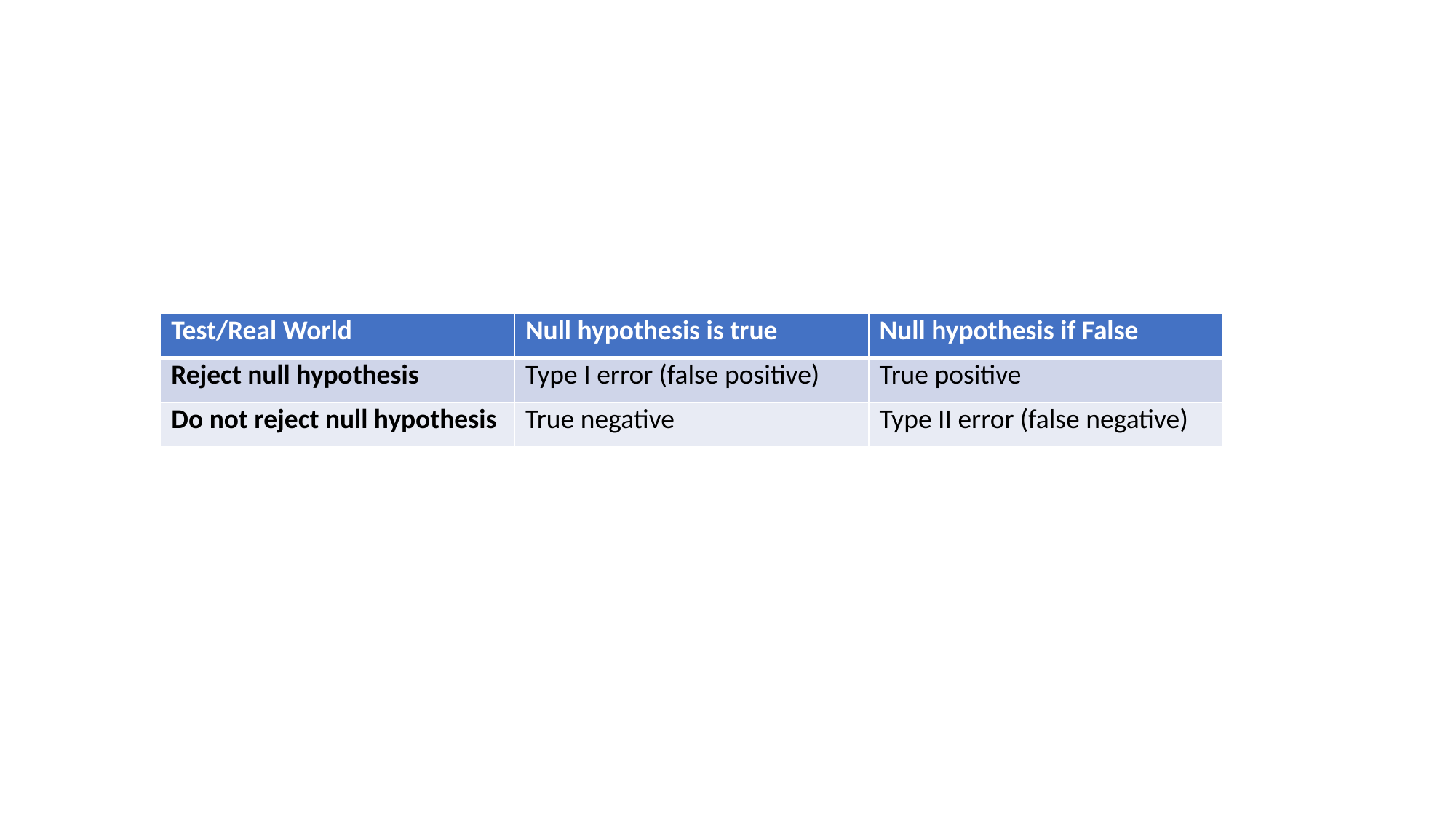

| Test/Real World | Null hypothesis is true | Null hypothesis if False |
| --- | --- | --- |
| Reject null hypothesis | Type I error (false positive) | True positive |
| Do not reject null hypothesis | True negative | Type II error (false negative) |